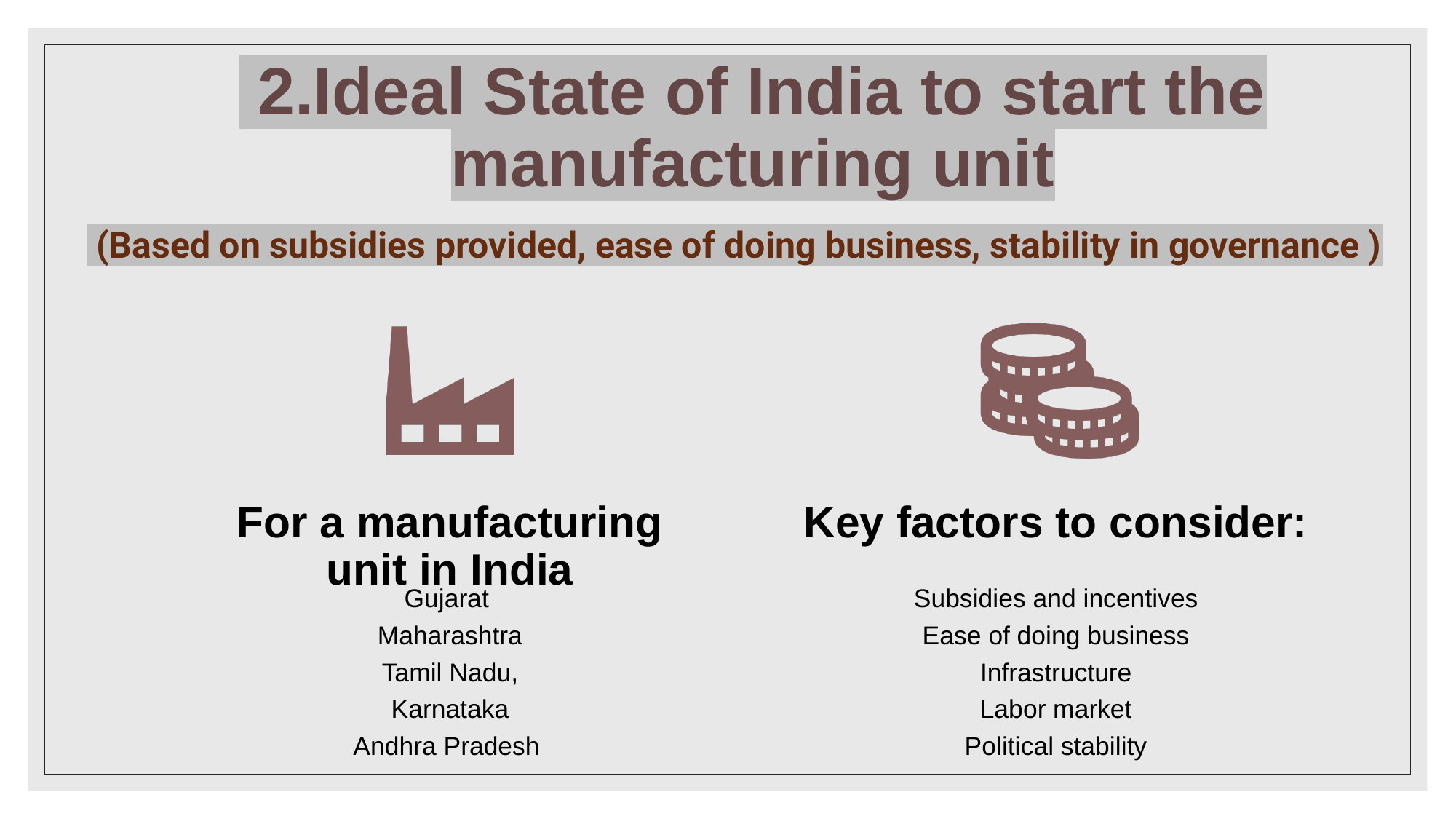

2.Ideal State of India to start the manufacturing unit
 (Based on subsidies provided, ease of doing business, stability in governance )
For a manufacturing unit in India
Gujarat
Maharashtra
Tamil Nadu,
Karnataka
Andhra Pradesh
Key factors to consider:
Subsidies and incentives
Ease of doing business
Infrastructure
Labor market
Political stability